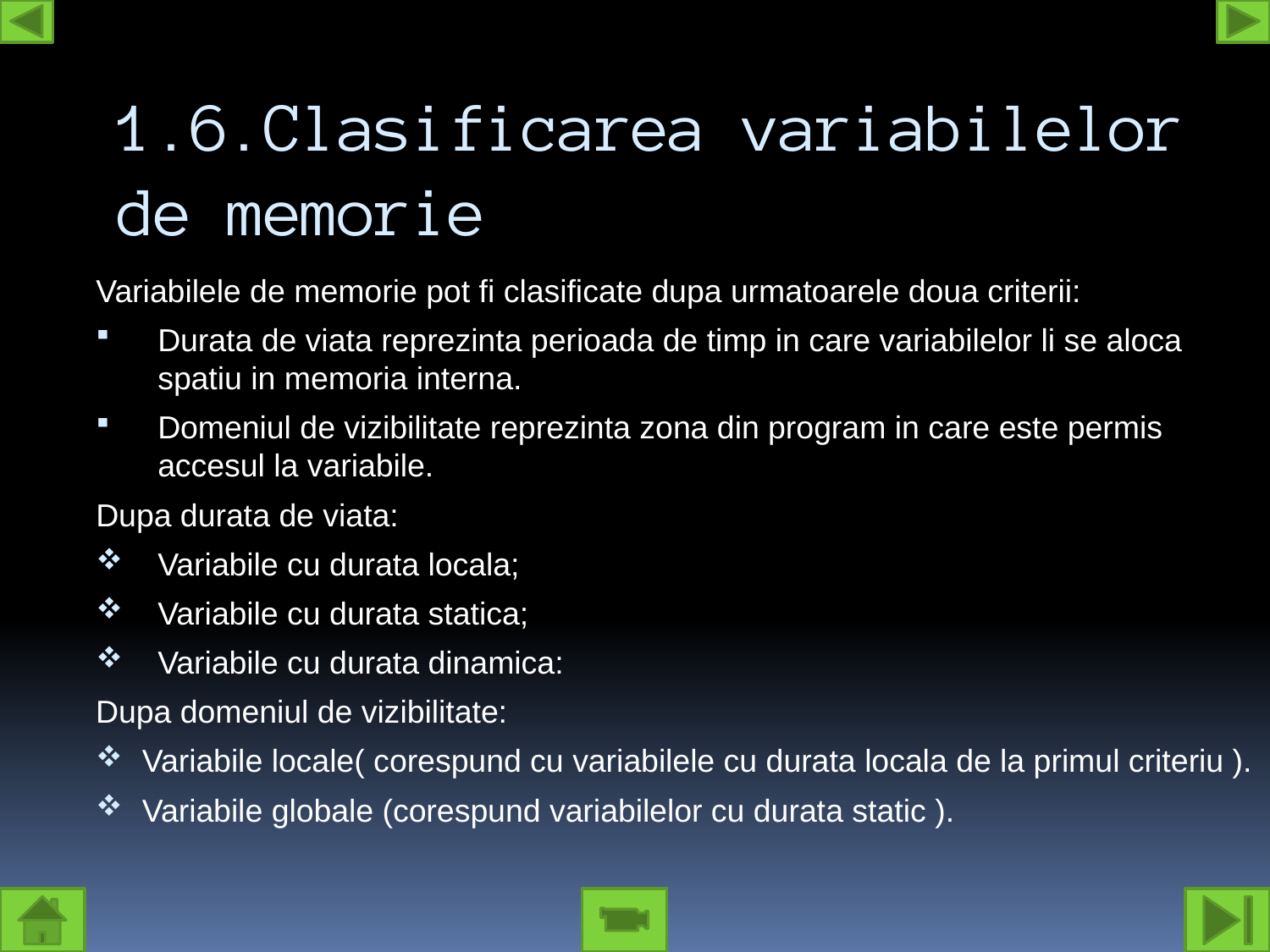

1.6.Clasificarea variabilelor de memorie
Variabilele de memorie pot fi clasificate dupa urmatoarele doua criterii:
Durata de viata reprezinta perioada de timp in care variabilelor li se aloca spatiu in memoria interna.
Domeniul de vizibilitate reprezinta zona din program in care este permis accesul la variabile.
Dupa durata de viata:
Variabile cu durata locala;
Variabile cu durata statica;
Variabile cu durata dinamica:
Dupa domeniul de vizibilitate:
Variabile locale( corespund cu variabilele cu durata locala de la primul criteriu ).
Variabile globale (corespund variabilelor cu durata static ).